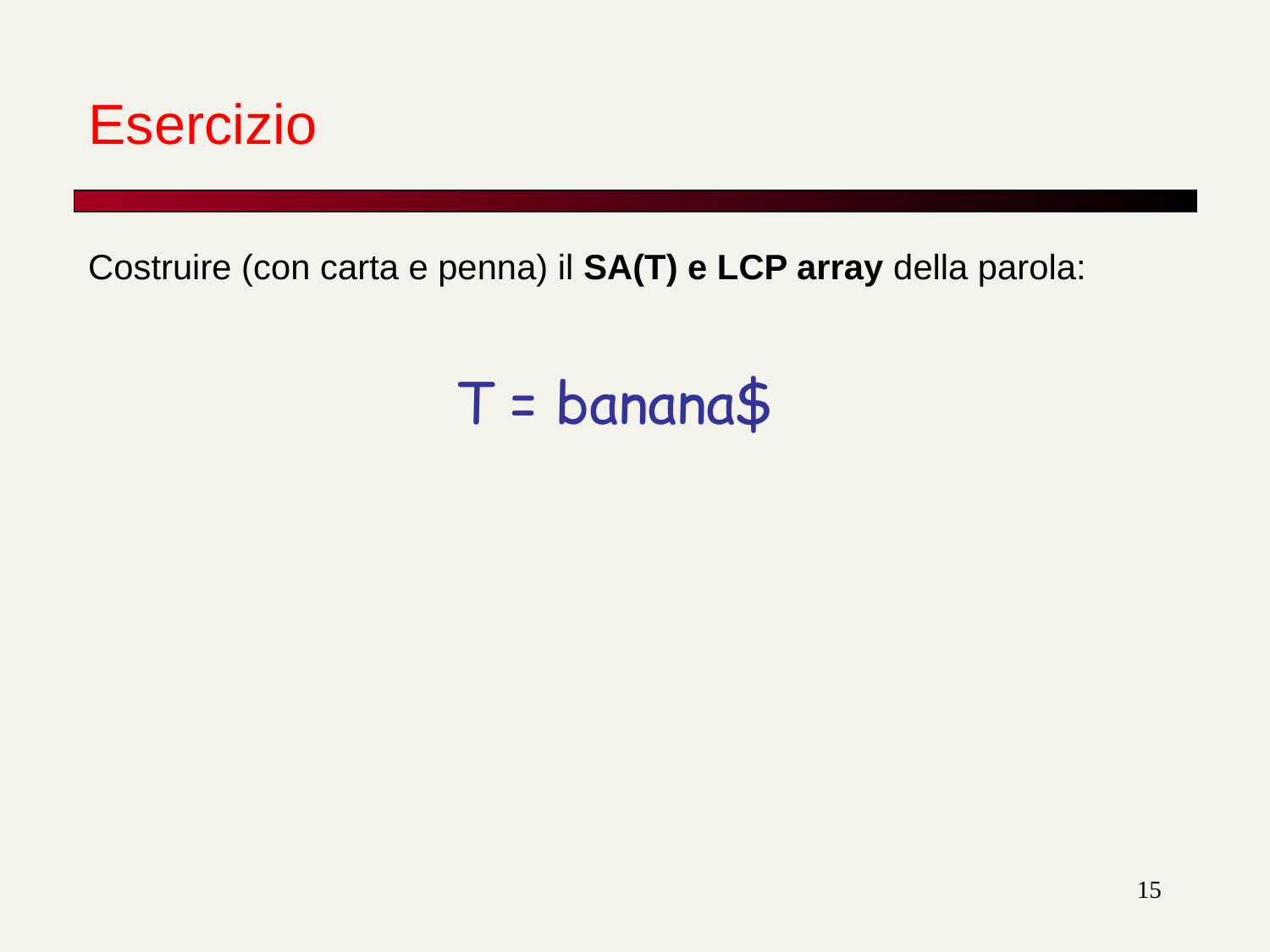

# Esercizio
Costruire (con carta e penna) il SA(T) e LCP array della parola:
T = banana$
15